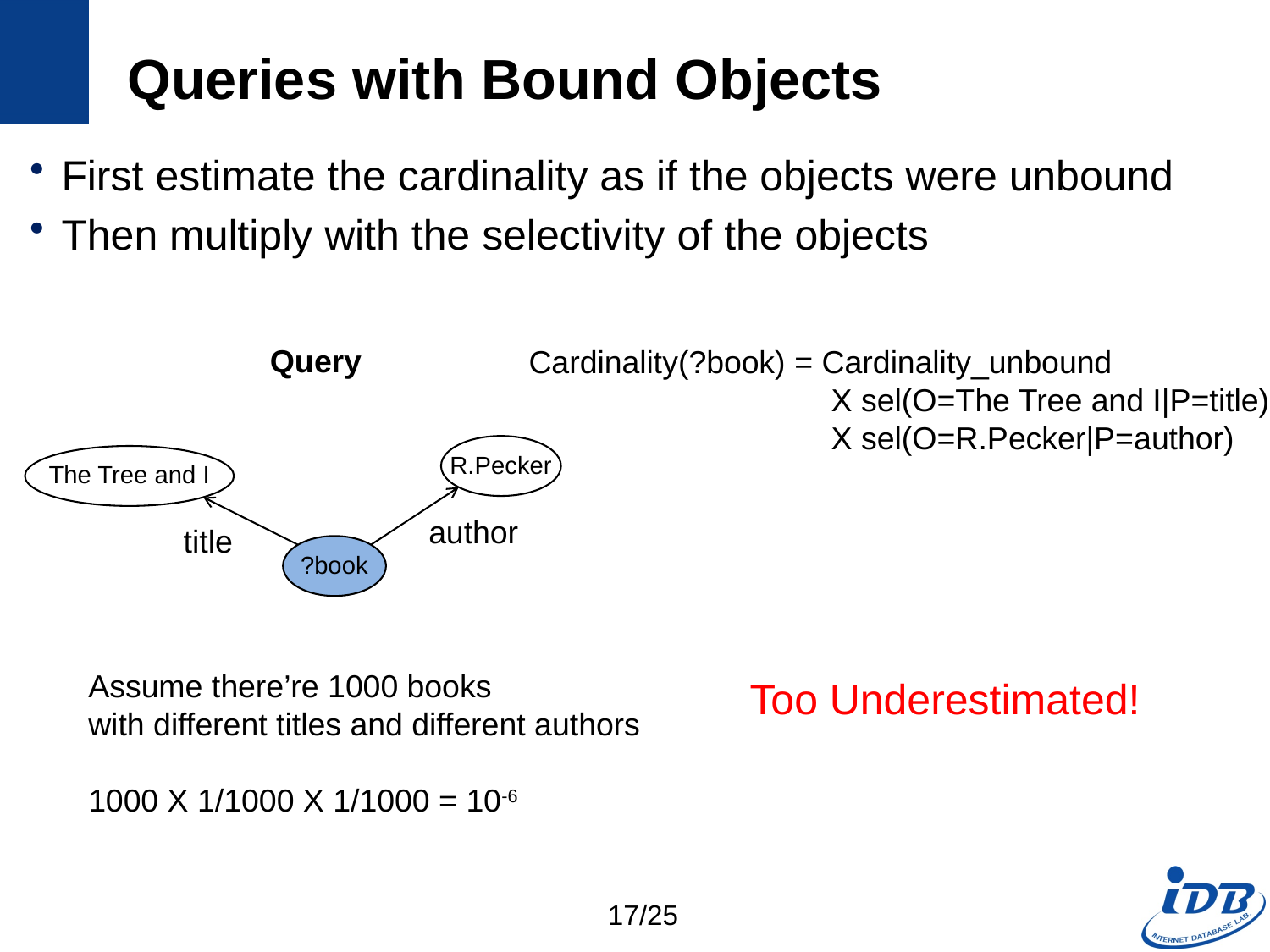

# Queries with Bound Objects
First estimate the cardinality as if the objects were unbound
Then multiply with the selectivity of the objects
Query
Cardinality(?book) = Cardinality_unbound
                                  X sel(O=The Tree and I|P=title)
                                  X sel(O=R.Pecker|P=author)
R.Pecker
The Tree and I
author
title
?book
Assume there’re 1000 books
with different titles and different authors

1000 X 1/1000 X 1/1000 = 10-6
Too Underestimated!
17/25